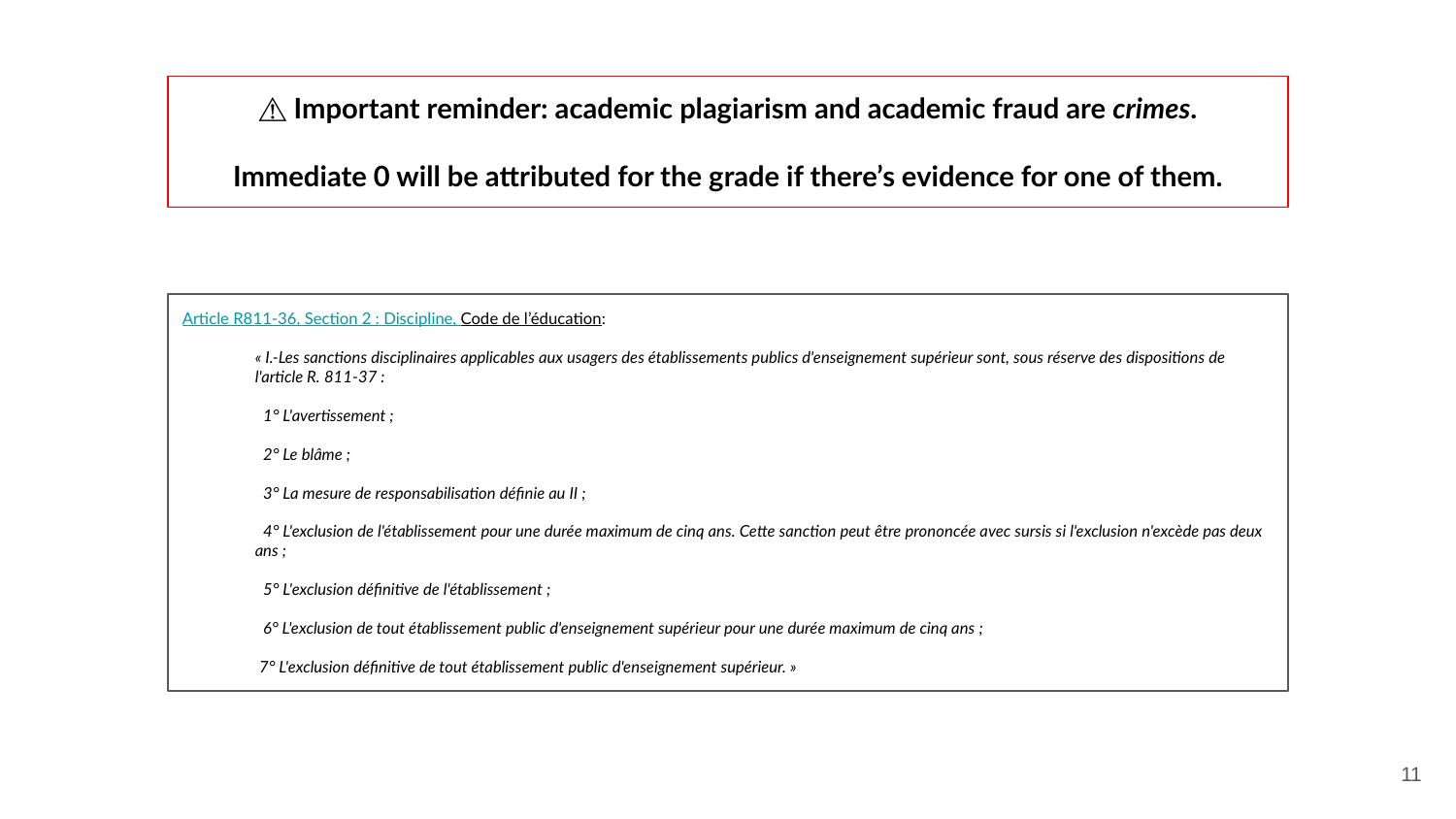

⚠ Important reminder: academic plagiarism and academic fraud are crimes.

Immediate 0 will be attributed for the grade if there’s evidence for one of them.
Article R811-36, Section 2 : Discipline, Code de l’éducation:

« I.-Les sanctions disciplinaires applicables aux usagers des établissements publics d'enseignement supérieur sont, sous réserve des dispositions de l'article R. 811-37 :

  1° L'avertissement ;

  2° Le blâme ;

  3° La mesure de responsabilisation définie au II ;

  4° L'exclusion de l'établissement pour une durée maximum de cinq ans. Cette sanction peut être prononcée avec sursis si l'exclusion n'excède pas deux ans ;

  5° L'exclusion définitive de l'établissement ;

  6° L'exclusion de tout établissement public d'enseignement supérieur pour une durée maximum de cinq ans ;

 7° L'exclusion définitive de tout établissement public d'enseignement supérieur. »
11